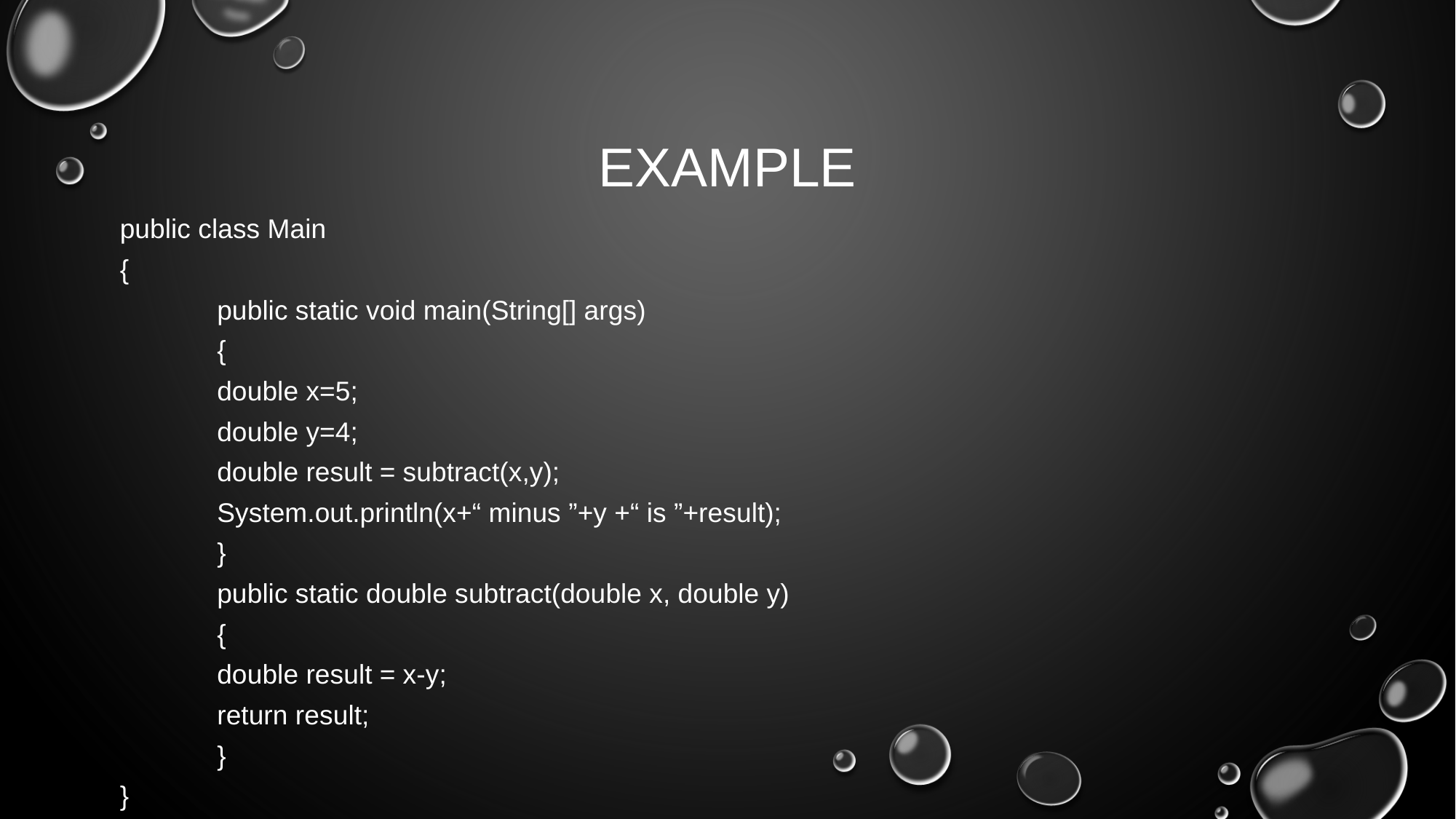

# Example
public class Main
{
	public static void main(String[] args)
	{
		double x=5;
		double y=4;
		double result = subtract(x,y);
		System.out.println(x+“ minus ”+y +“ is ”+result);
	}
	public static double subtract(double x, double y)
	{
		double result = x-y;
		return result;
	}
}